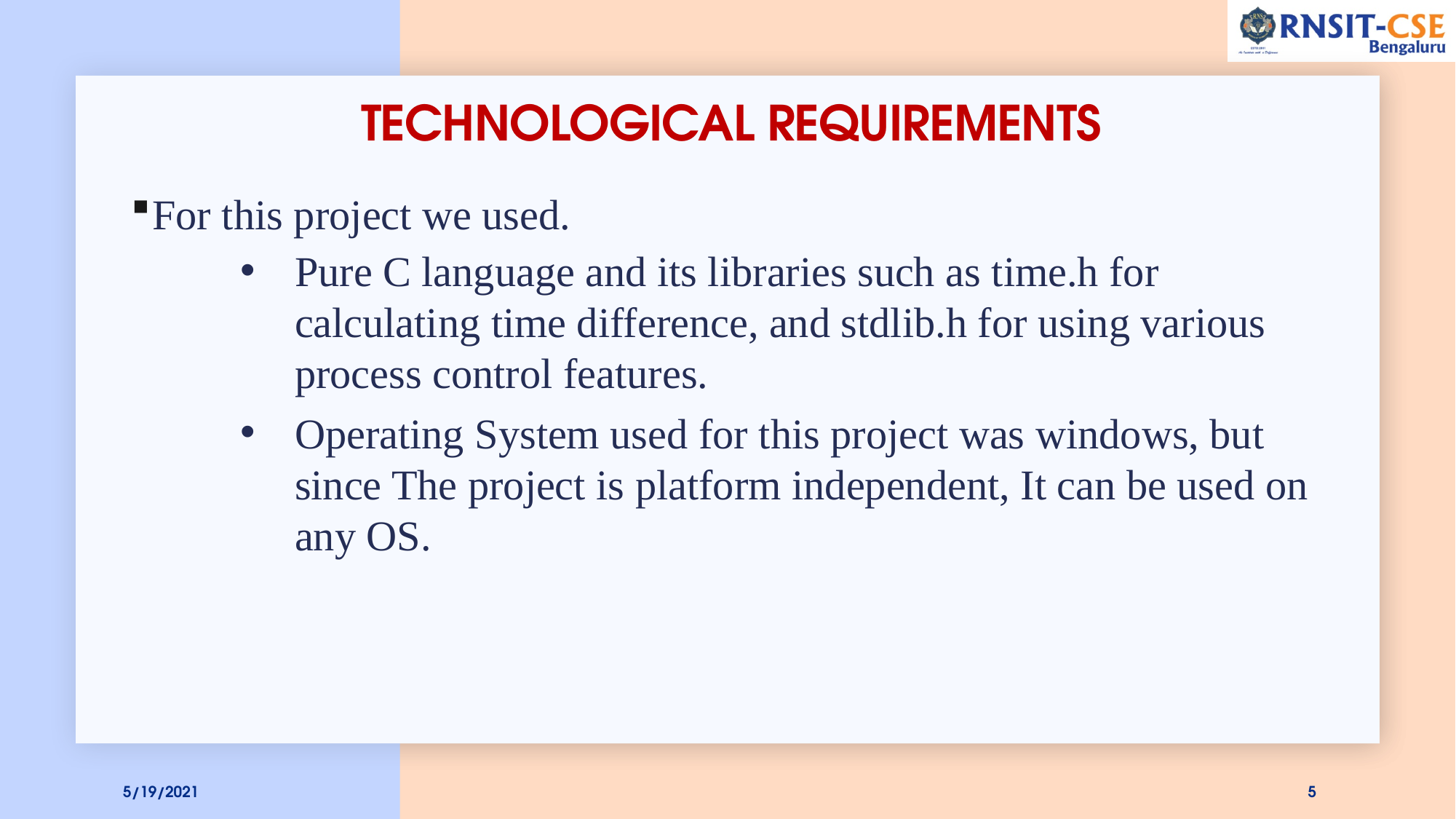

# Technological Requirements
For this project we used.
Pure C language and its libraries such as time.h for calculating time difference, and stdlib.h for using various process control features.
Operating System used for this project was windows, but since The project is platform independent, It can be used on any OS.

5/19/2021
5